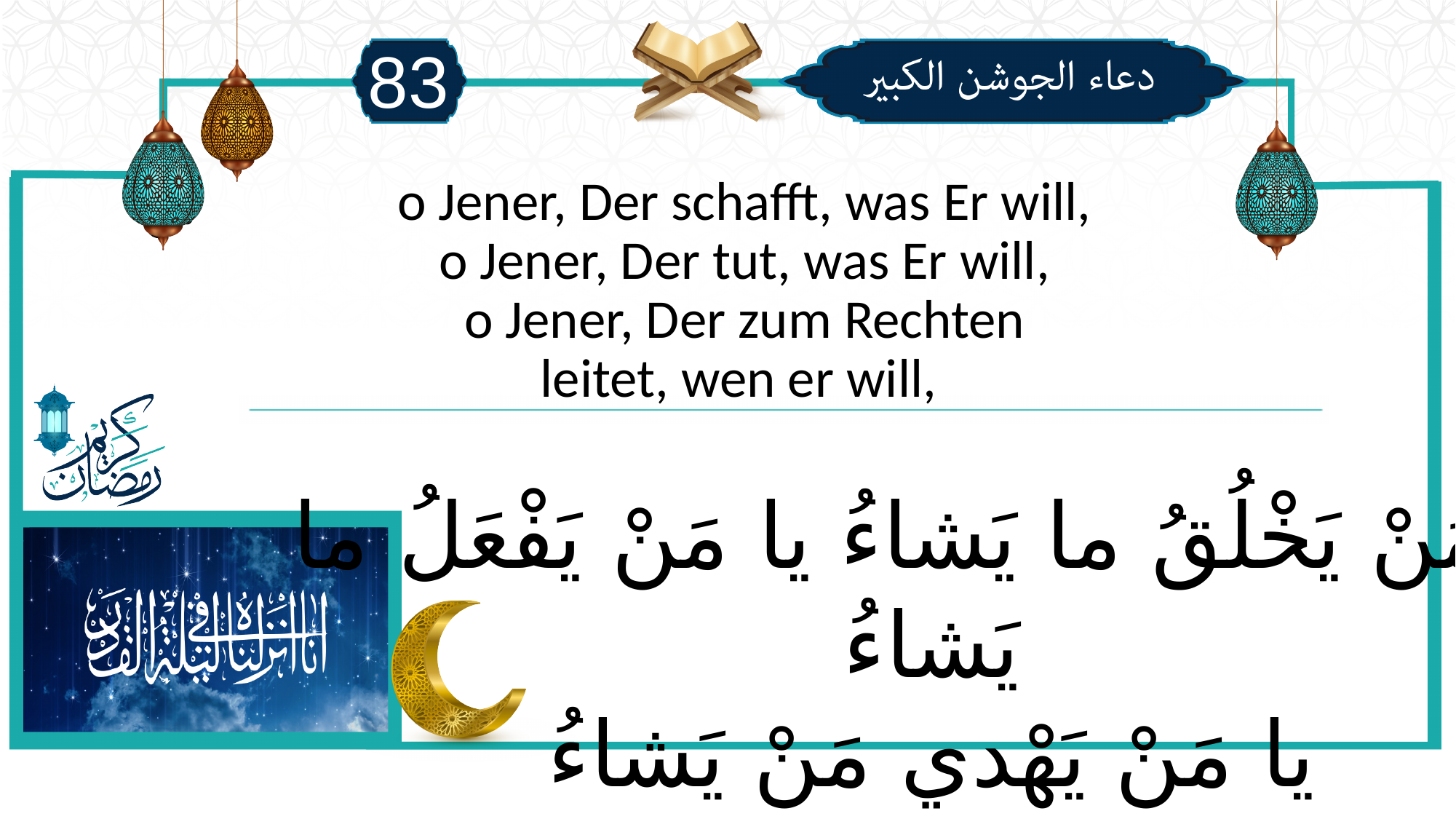

83
o Jener, Der schafft, was Er will,
o Jener, Der tut, was Er will,
o Jener, Der zum Rechten
leitet, wen er will,
يا مَنْ يَخْلُقُ ما يَشاءُ يا مَنْ يَفْعَلُ ما يَشاءُ
يا مَنْ يَهْدي مَنْ يَشاءُ